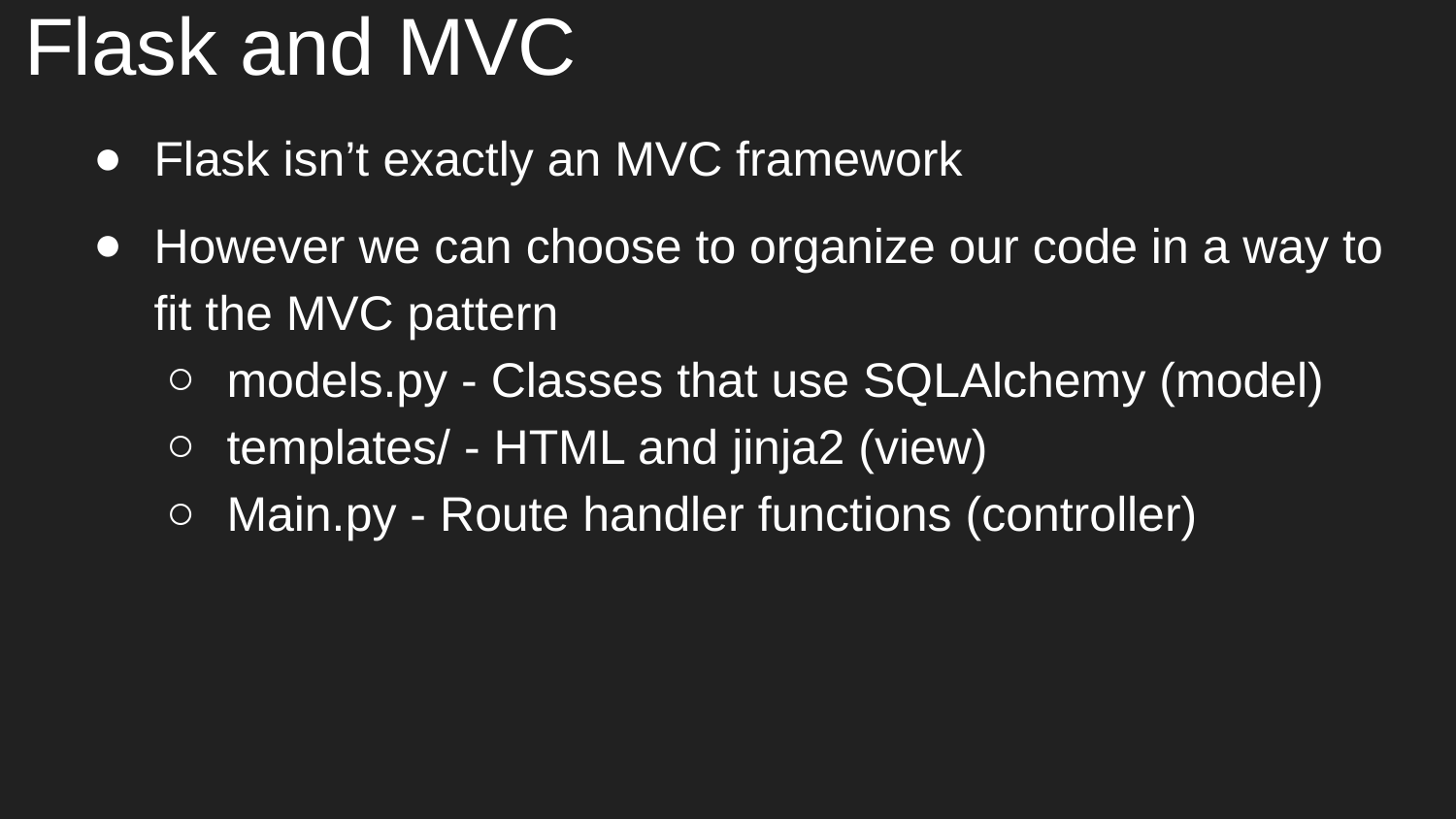

# Flask and MVC
Flask isn’t exactly an MVC framework
However we can choose to organize our code in a way to fit the MVC pattern
models.py - Classes that use SQLAlchemy (model)
templates/ - HTML and jinja2 (view)
Main.py - Route handler functions (controller)